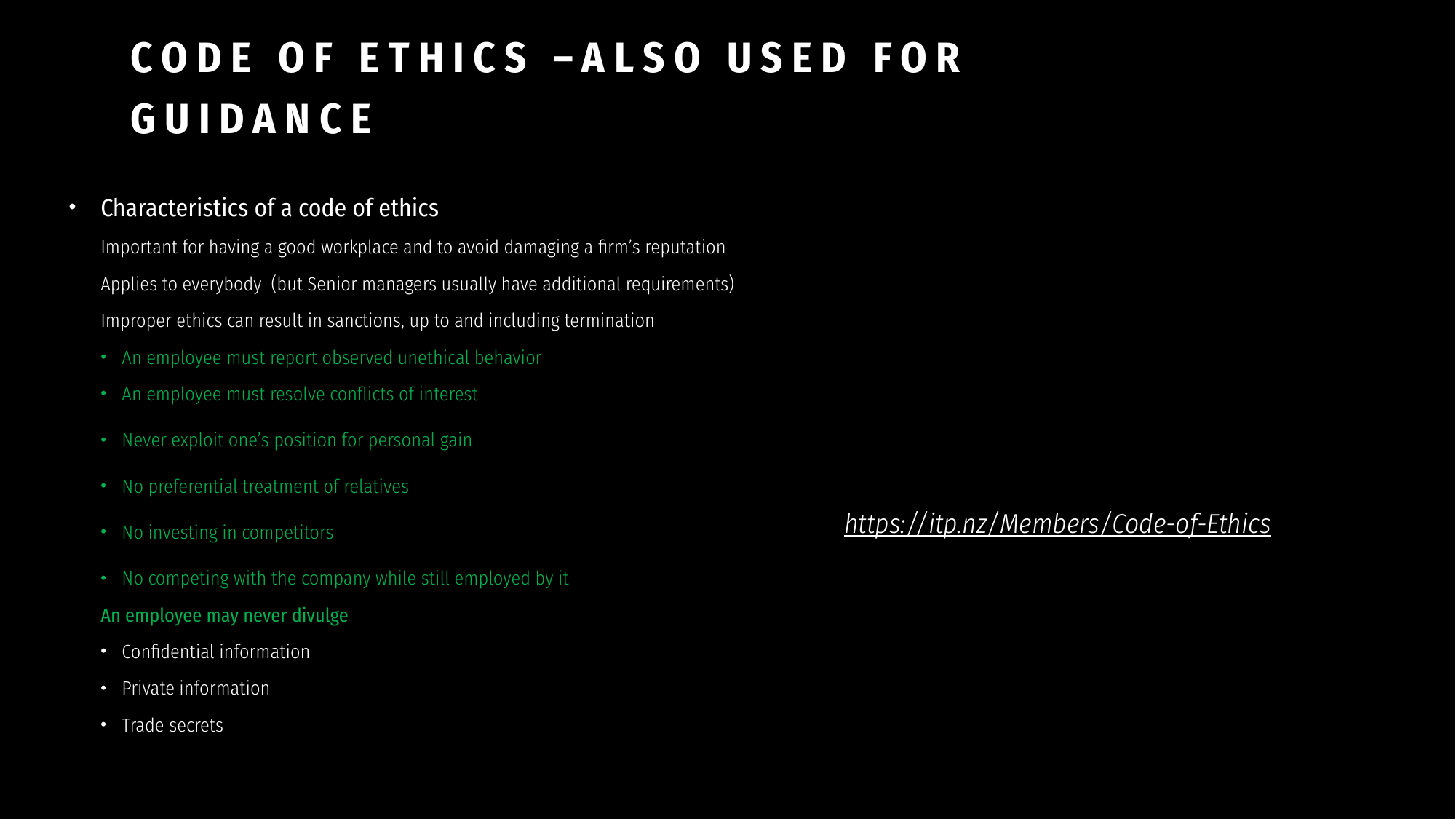

# CODE of Ethics –also used for guidance
Characteristics of a code of ethics
Important for having a good workplace and to avoid damaging a firm’s reputation
Applies to everybody  (but Senior managers usually have additional requirements)
Improper ethics can result in sanctions, up to and including termination
An employee must report observed unethical behavior
An employee must resolve conflicts of interest
Never exploit one’s position for personal gain
No preferential treatment of relatives
No investing in competitors
No competing with the company while still employed by it
An employee may never divulge
Confidential information
Private information
Trade secrets

https://itp.nz/Members/Code-of-Ethics
30